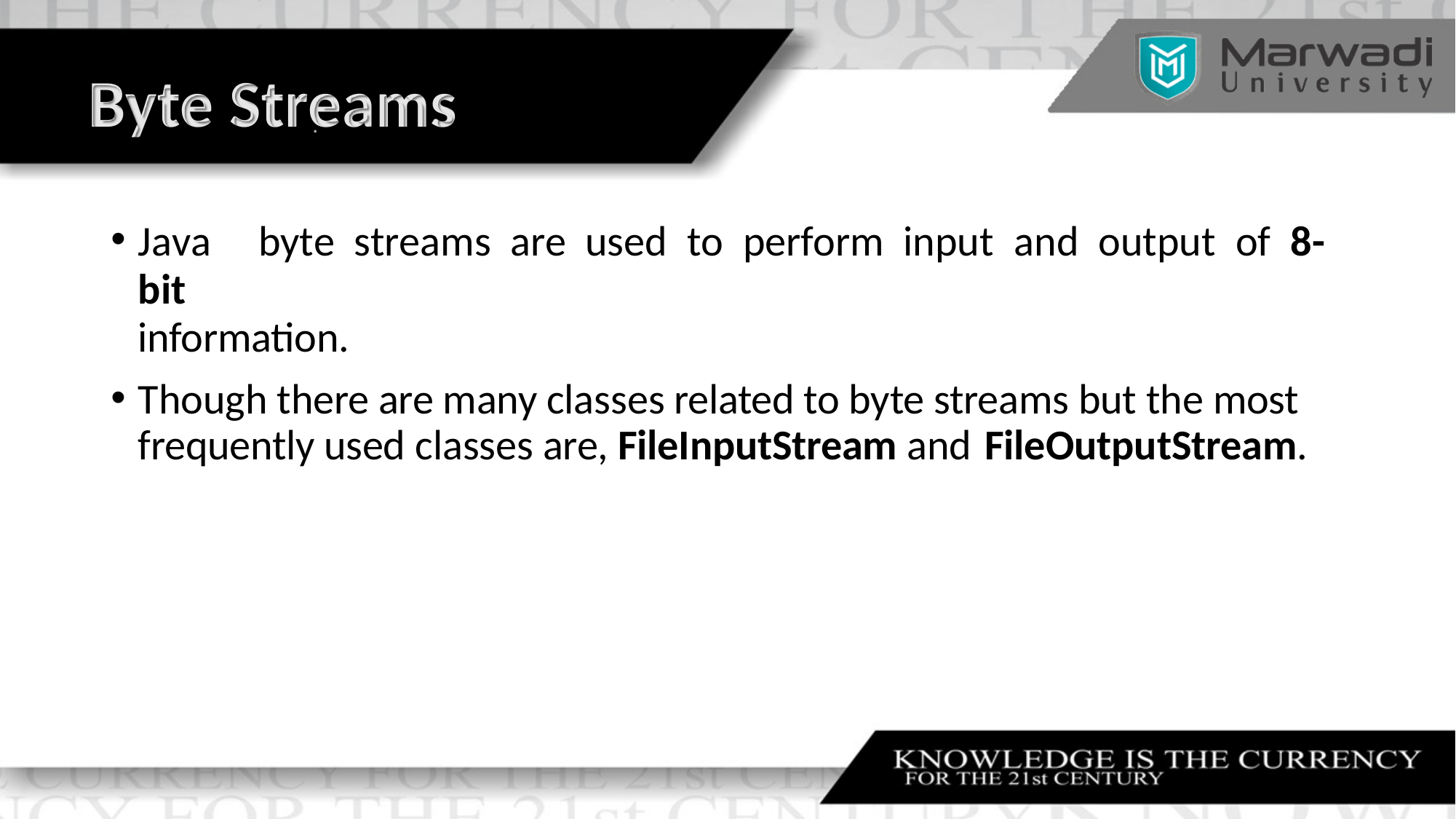

# Byte Streams
Java	byte	streams	are	used	to	perform	input	and	output	of	8-bit
information.
Though there are many classes related to byte streams but the most  frequently used classes are, FileInputStream and FileOutputStream.
•	Author Detail